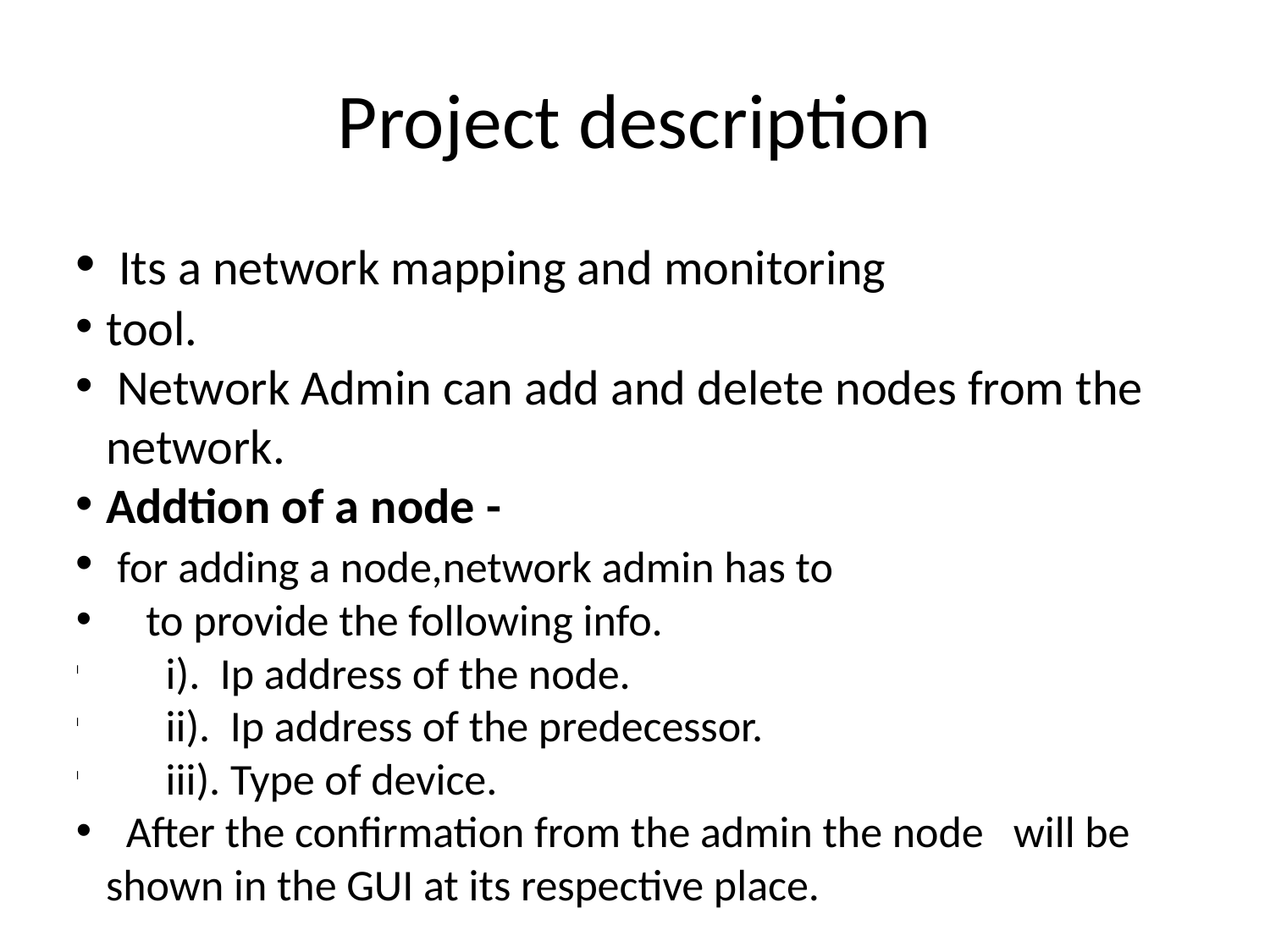

Project description
 Its a network mapping and monitoring
tool.
 Network Admin can add and delete nodes from the network.
Addtion of a node -
 for adding a node,network admin has to
    to provide the following info.
      i).  Ip address of the node.
      ii).  Ip address of the predecessor.
      iii). Type of device.
  After the confirmation from the admin the node   will be shown in the GUI at its respective place.